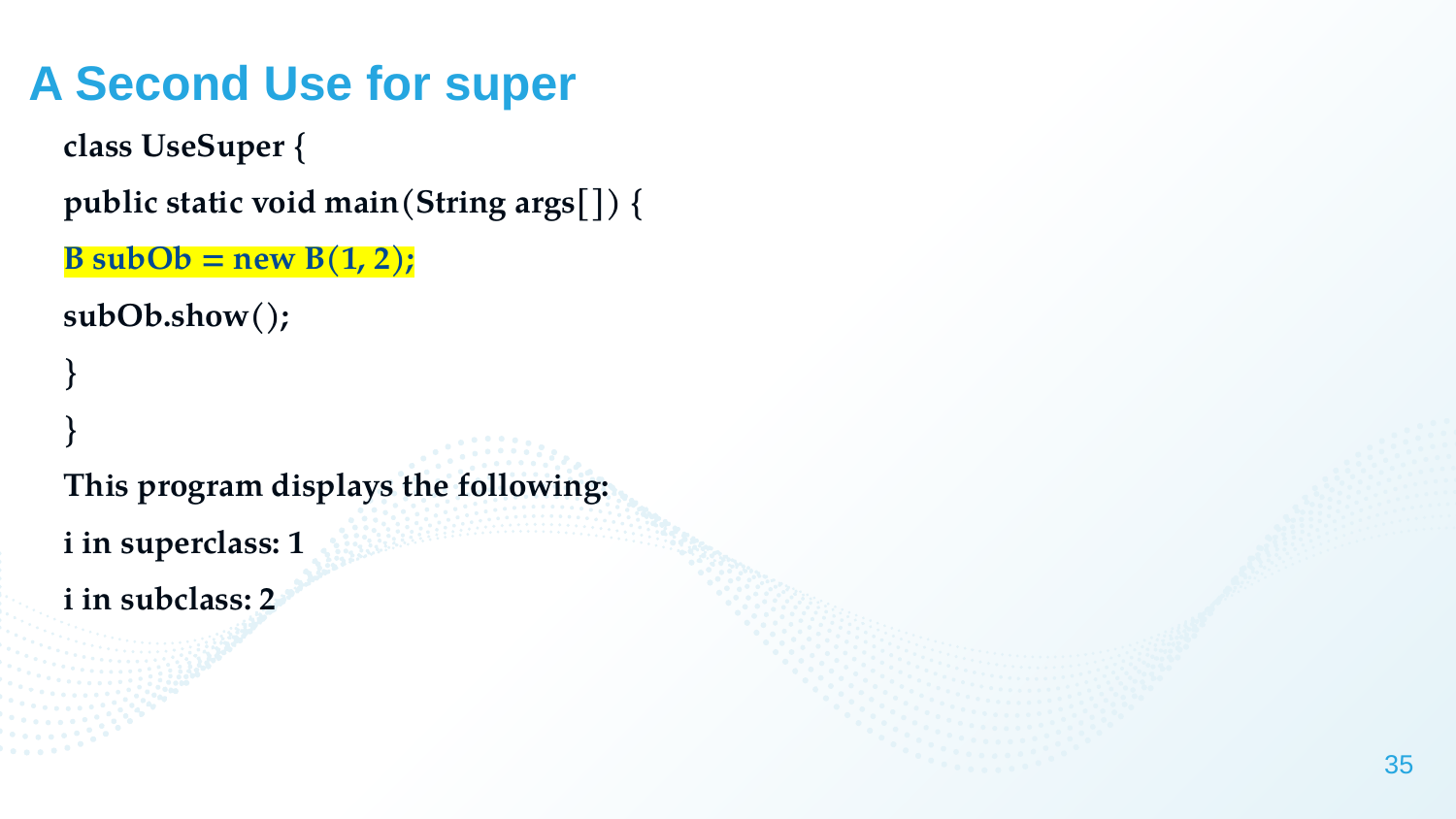

# A Second Use for super
class UseSuper {
public static void main(String args[]) {
B subOb = new B(1, 2);
subOb.show();
}
}
This program displays the following:
i in superclass: 1
i in subclass: 2
35